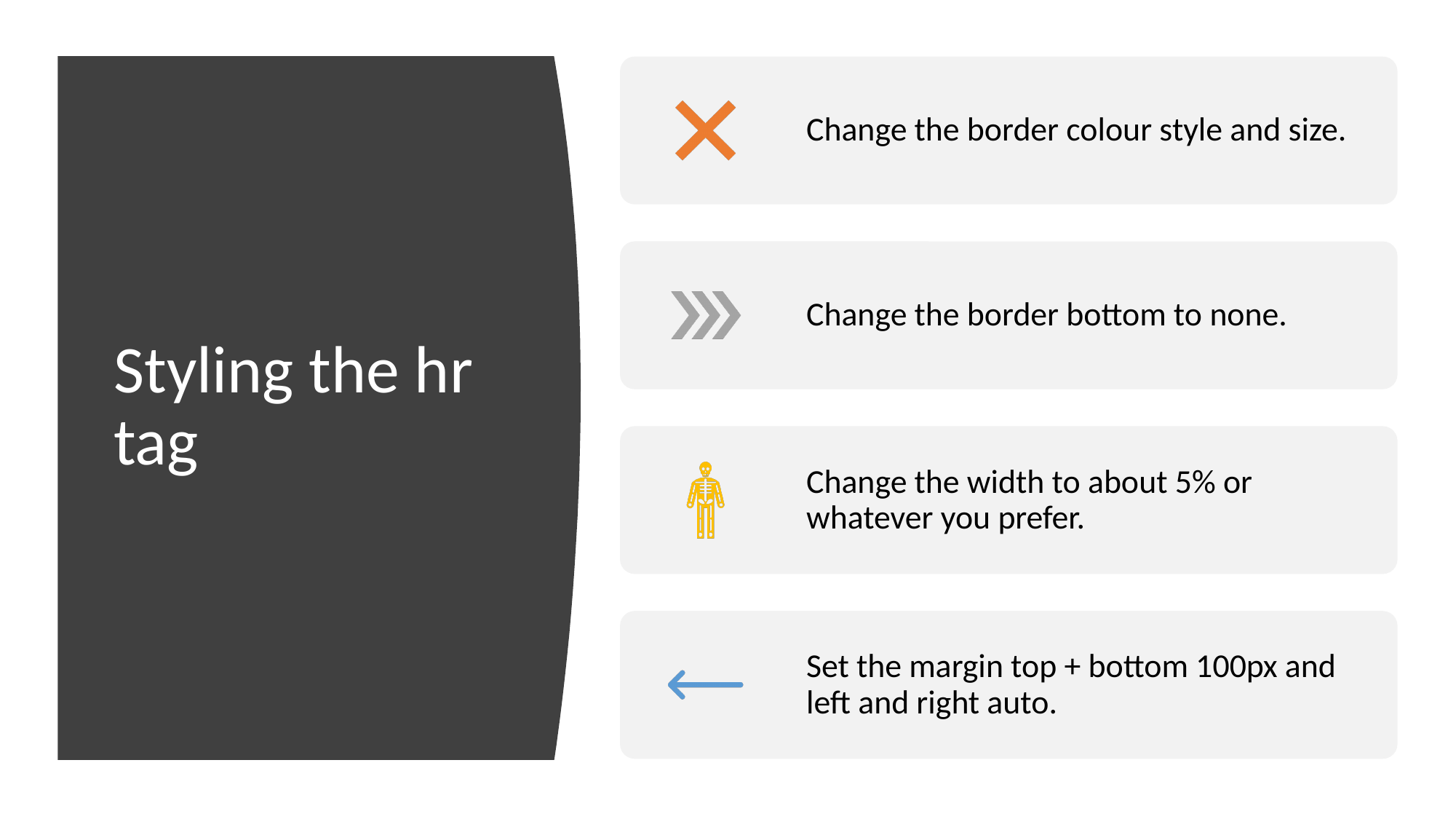

Change the border colour style and size.
Change the border bottom to none.
Change the width to about 5% or whatever you prefer.
Set the margin top + bottom 100px and left and right auto.

# Styling the hr tag